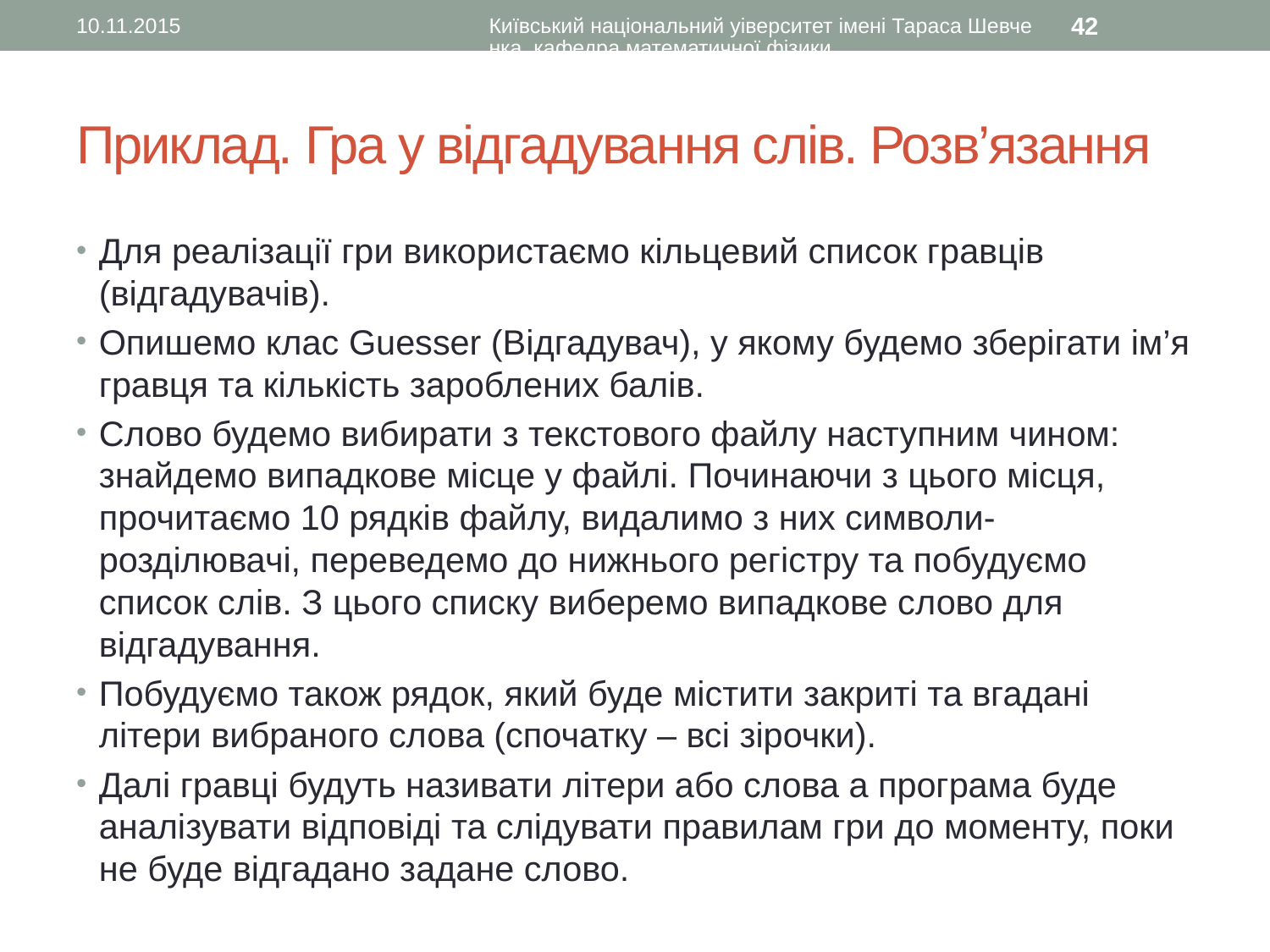

10.11.2015
Київський національний уіверситет імені Тараса Шевченка, кафедра математичної фізики
42
# Приклад. Гра у відгадування слів. Розв’язання
Для реалізації гри використаємо кільцевий список гравців (відгадувачів).
Опишемо клас Guesser (Відгадувач), у якому будемо зберігати ім’я гравця та кількість зароблених балів.
Слово будемо вибирати з текстового файлу наступним чином: знайдемо випадкове місце у файлі. Починаючи з цього місця, прочитаємо 10 рядків файлу, видалимо з них символи-розділювачі, переведемо до нижнього регістру та побудуємо список слів. З цього списку виберемо випадкове слово для відгадування.
Побудуємо також рядок, який буде містити закриті та вгадані літери вибраного слова (спочатку – всі зірочки).
Далі гравці будуть називати літери або слова а програма буде аналізувати відповіді та слідувати правилам гри до моменту, поки не буде відгадано задане слово.